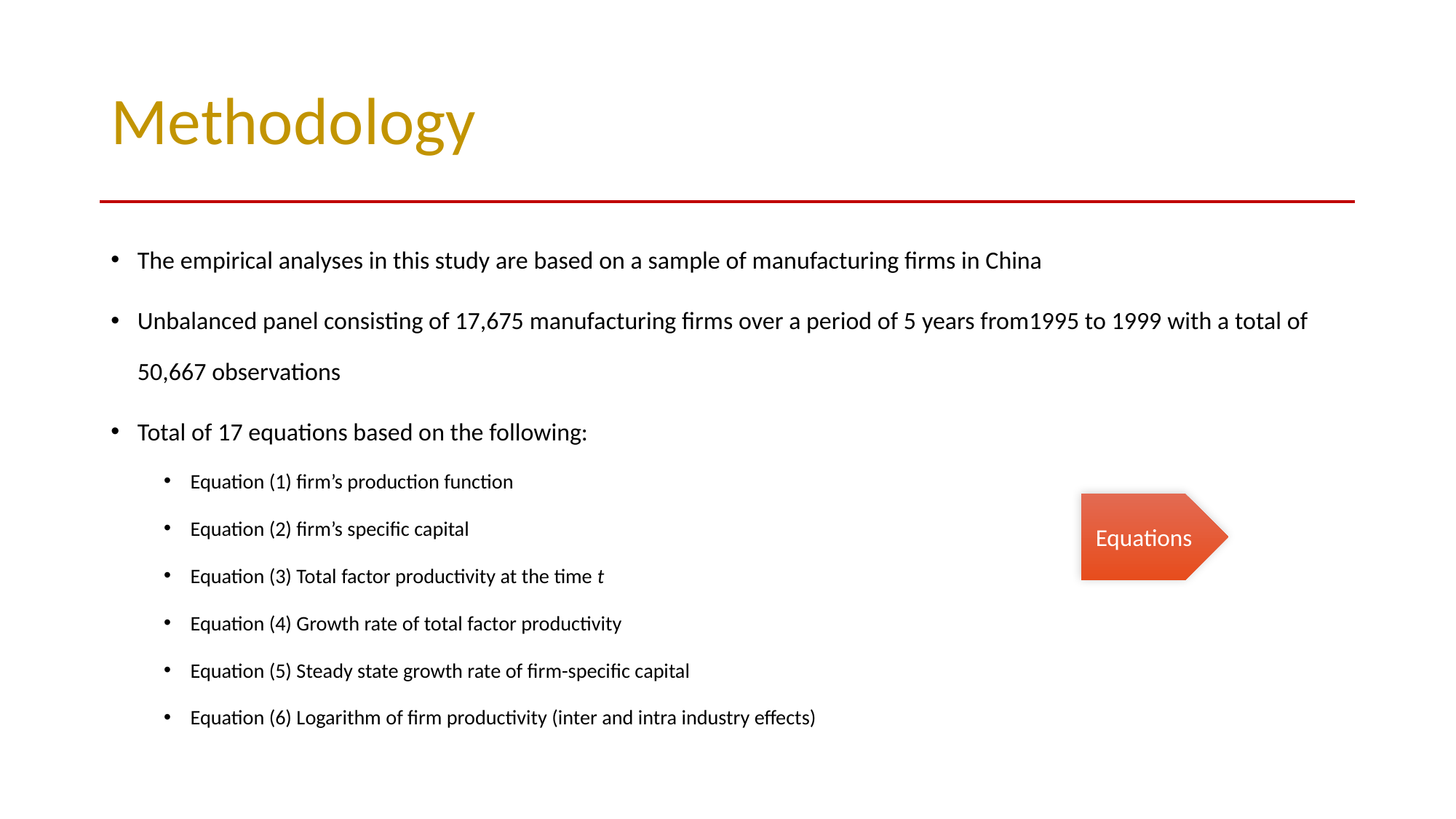

# Methodology
The empirical analyses in this study are based on a sample of manufacturing firms in China
Unbalanced panel consisting of 17,675 manufacturing firms over a period of 5 years from1995 to 1999 with a total of 50,667 observations
Total of 17 equations based on the following:
Equation (1) firm’s production function
Equation (2) firm’s specific capital
Equation (3) Total factor productivity at the time t
Equation (4) Growth rate of total factor productivity
Equation (5) Steady state growth rate of firm-specific capital
Equation (6) Logarithm of firm productivity (inter and intra industry effects)
Equations